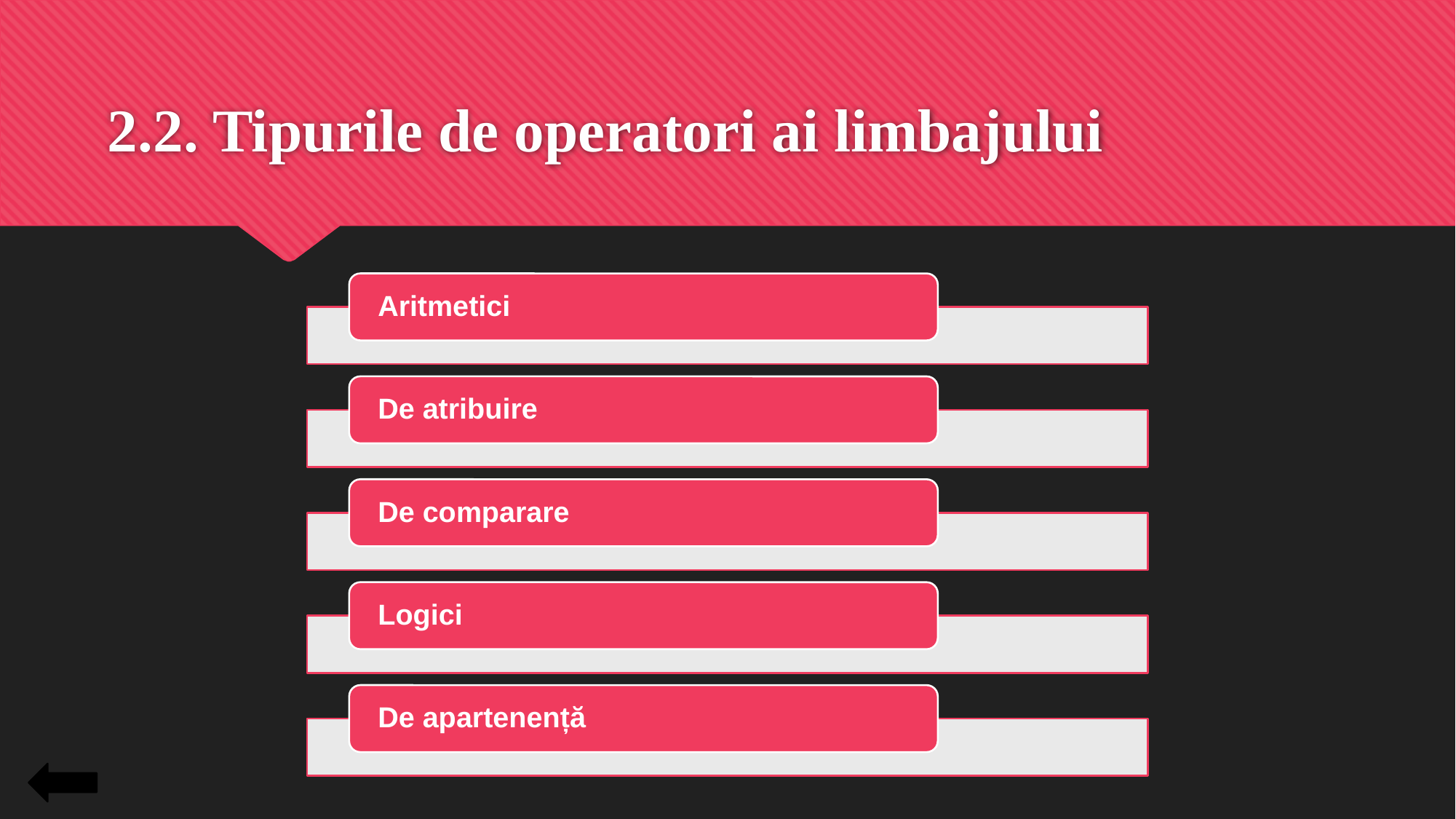

# 2.2. Tipurile de operatori ai limbajului
Aritmetici
De atribuire
De comparare
Logici
De apartenență